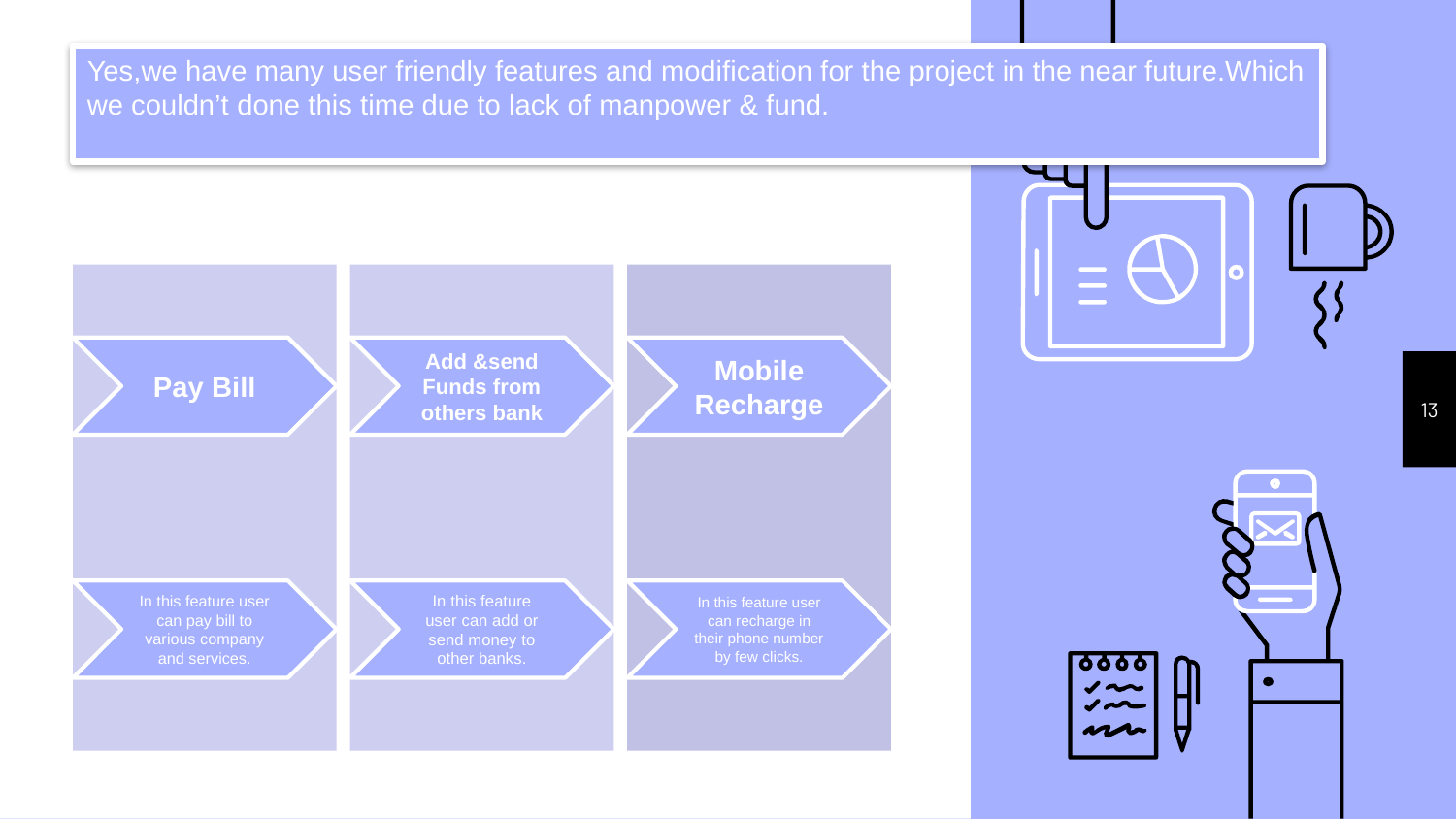

Yes,we have many user friendly features and modification for the project in the near future.Which we couldn’t done this time due to lack of manpower & fund.

Pay Bill
In this feature user can pay bill to various company and services.
Add &send Funds from others bank
In this feature user can add or send money to other banks.
Mobile Recharge
In this feature user can recharge in their phone number by few clicks.
13